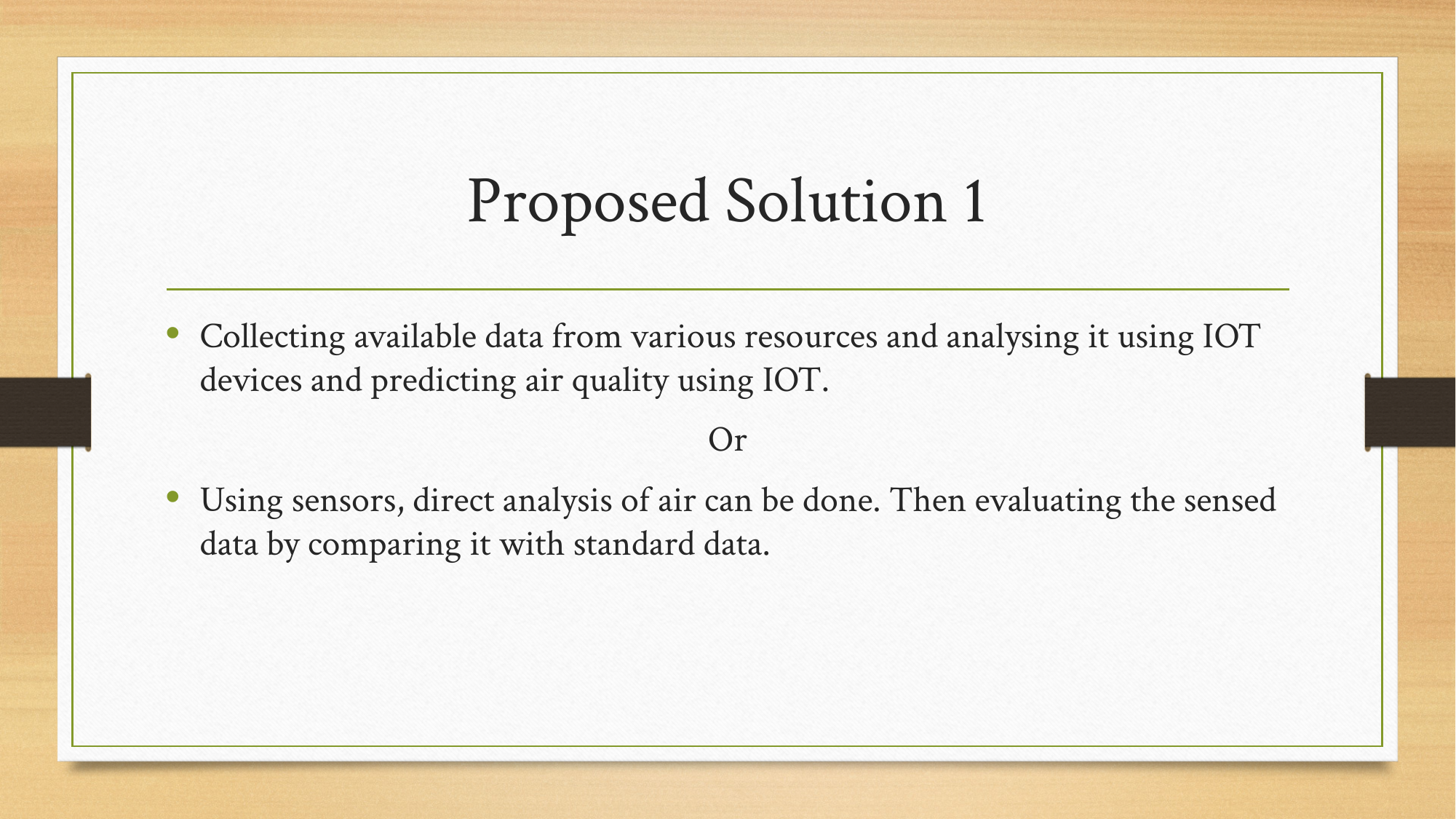

# Proposed Solution 1
Collecting available data from various resources and analysing it using IOT devices and predicting air quality using IOT.
Or
Using sensors, direct analysis of air can be done. Then evaluating the sensed data by comparing it with standard data.